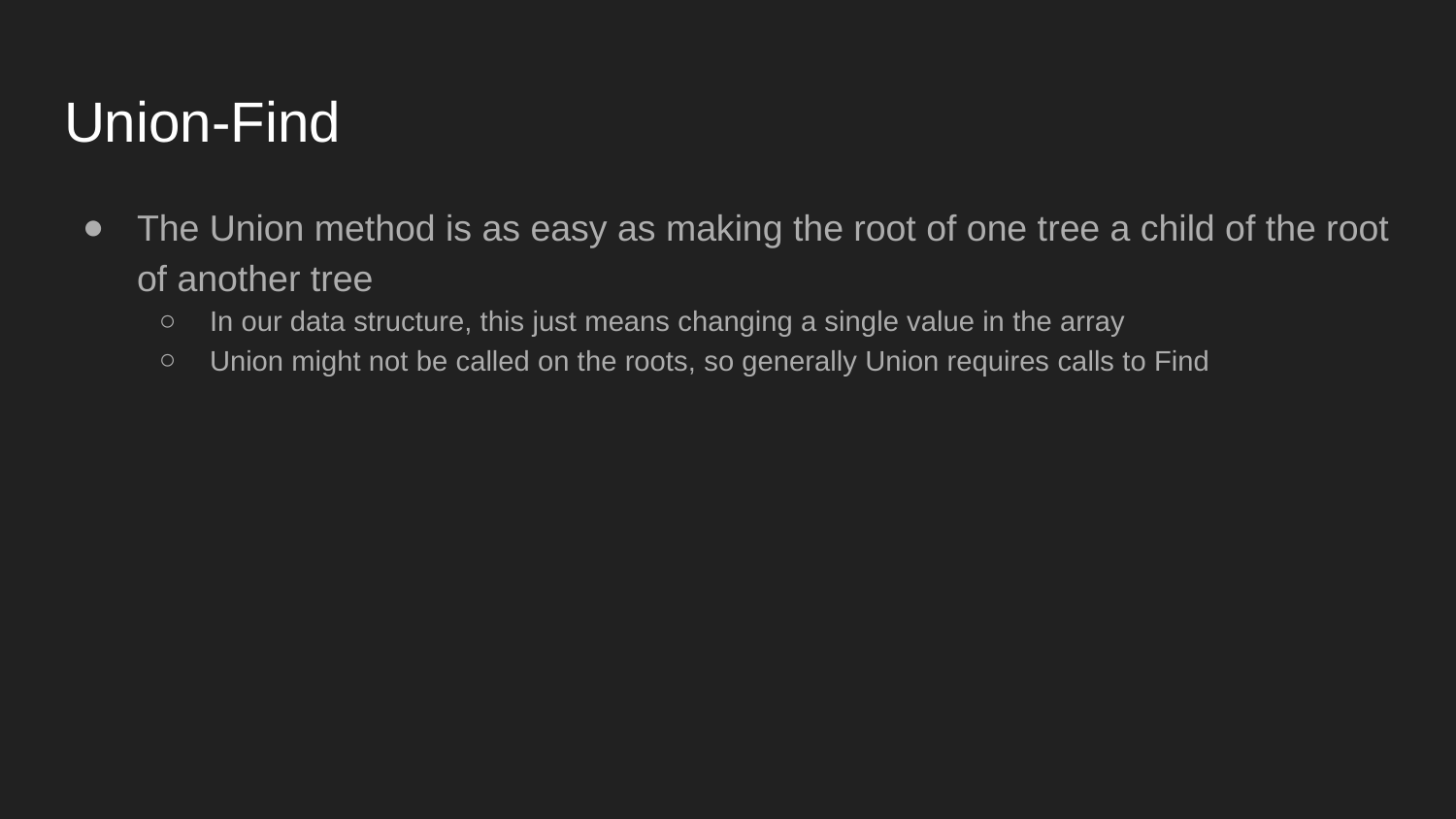

# Union-Find
The Union method is as easy as making the root of one tree a child of the root of another tree
In our data structure, this just means changing a single value in the array
Union might not be called on the roots, so generally Union requires calls to Find